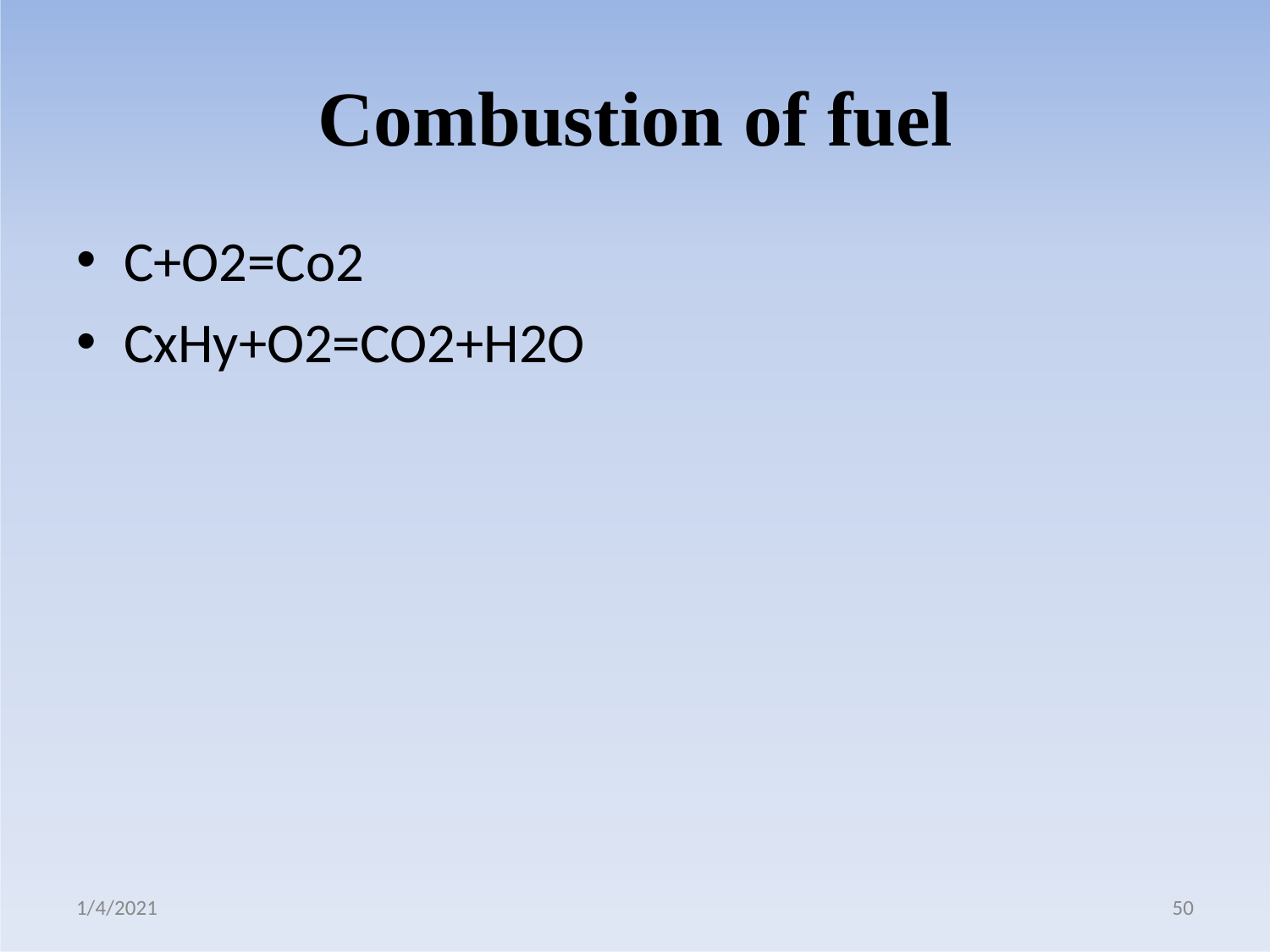

# Combustion of fuel
C+O2=Co2
CxHy+O2=CO2+H2O
1/4/2021
50